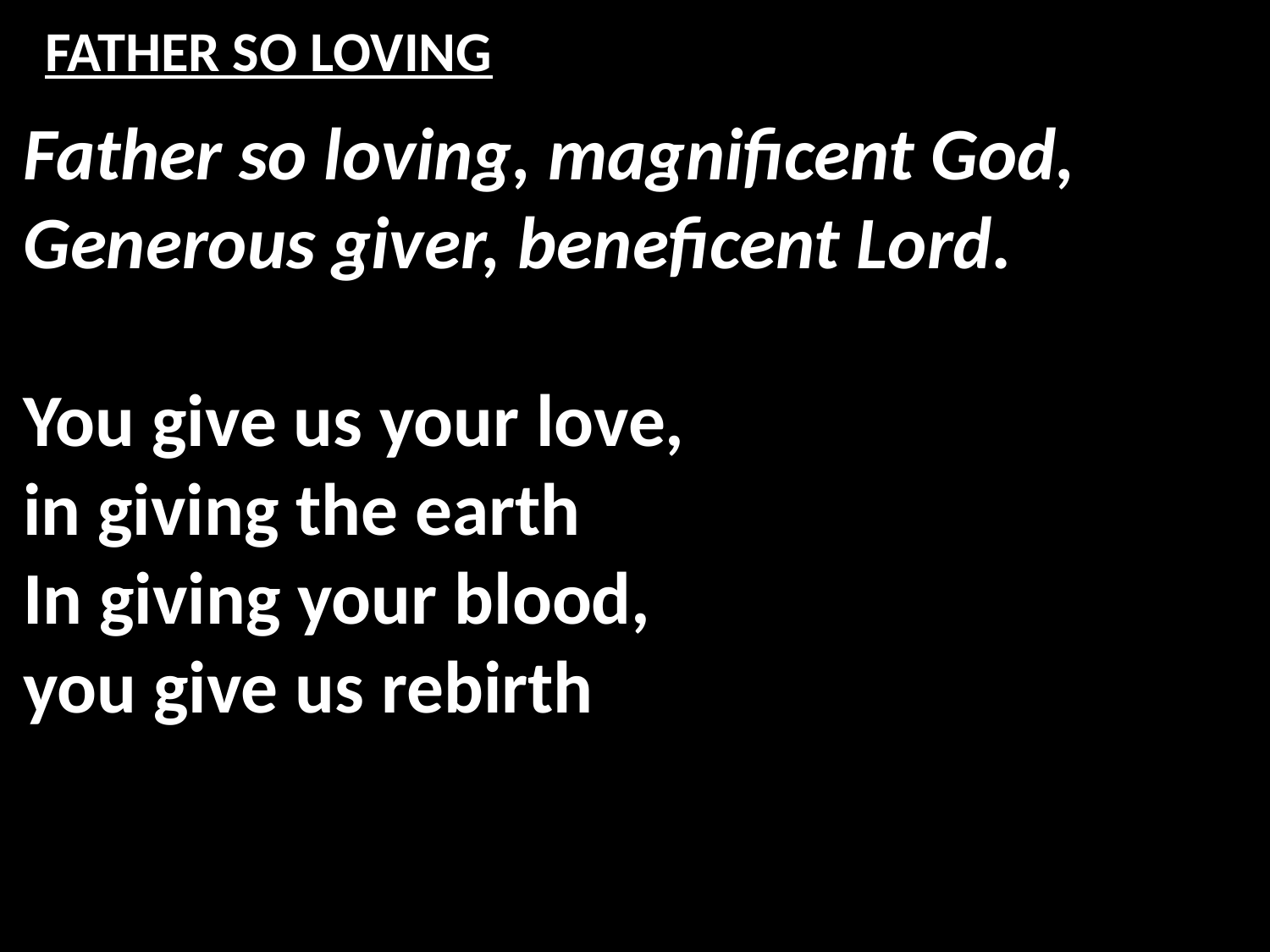

# FATHER SO LOVING
Father so loving, magnificent God,
Generous giver, beneficent Lord.

You give us your love,
in giving the earth
In giving your blood,
you give us rebirth